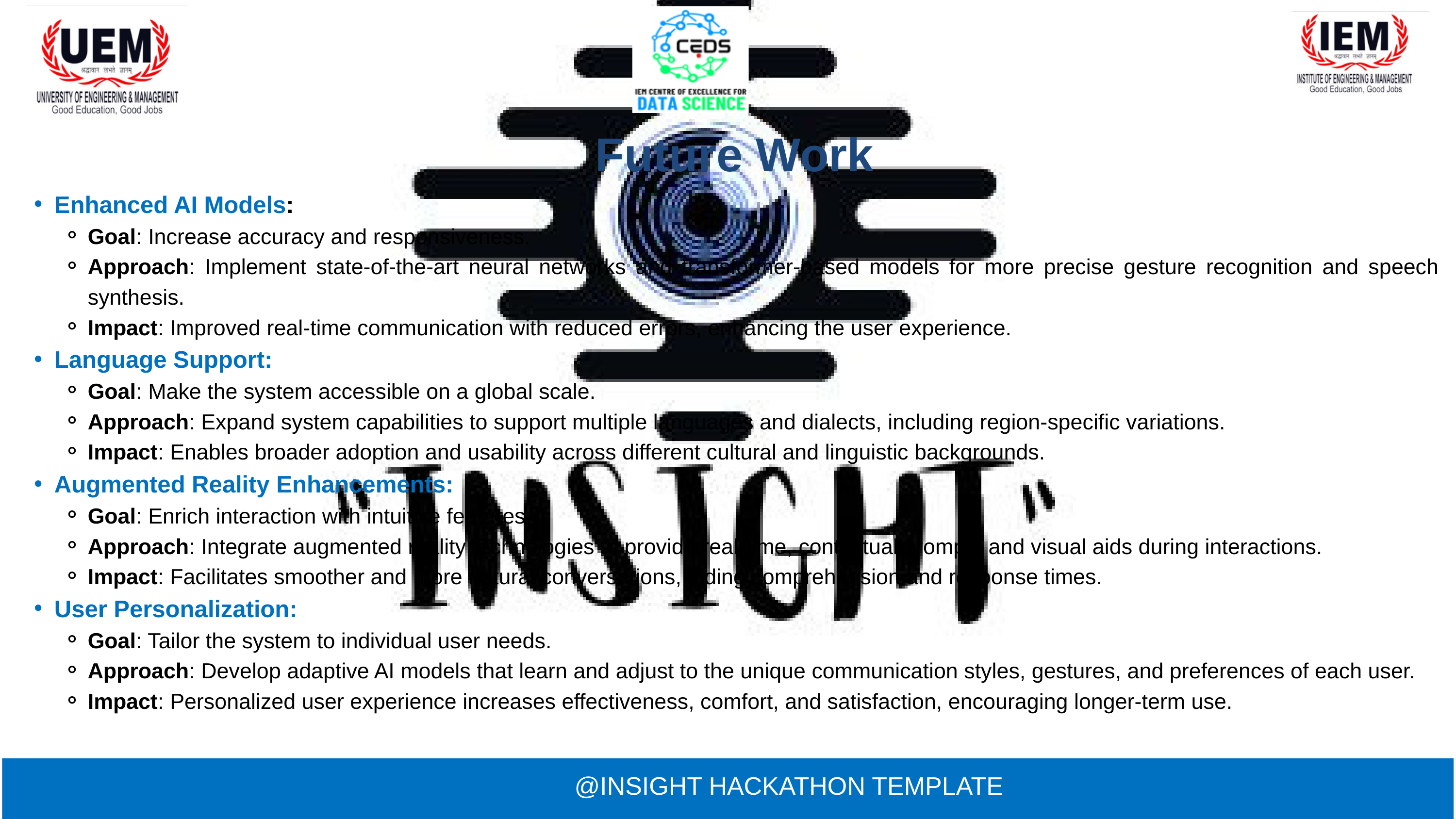

Future Work
Enhanced AI Models:
Goal: Increase accuracy and responsiveness.
Approach: Implement state-of-the-art neural networks and transformer-based models for more precise gesture recognition and speech synthesis.
Impact: Improved real-time communication with reduced errors, enhancing the user experience.
Language Support:
Goal: Make the system accessible on a global scale.
Approach: Expand system capabilities to support multiple languages and dialects, including region-specific variations.
Impact: Enables broader adoption and usability across different cultural and linguistic backgrounds.
Augmented Reality Enhancements:
Goal: Enrich interaction with intuitive features.
Approach: Integrate augmented reality technologies to provide real-time, contextual prompts and visual aids during interactions.
Impact: Facilitates smoother and more natural conversations, aiding comprehension and response times.
User Personalization:
Goal: Tailor the system to individual user needs.
Approach: Develop adaptive AI models that learn and adjust to the unique communication styles, gestures, and preferences of each user.
Impact: Personalized user experience increases effectiveness, comfort, and satisfaction, encouraging longer-term use.

@INSIGHT HACKATHON TEMPLATE